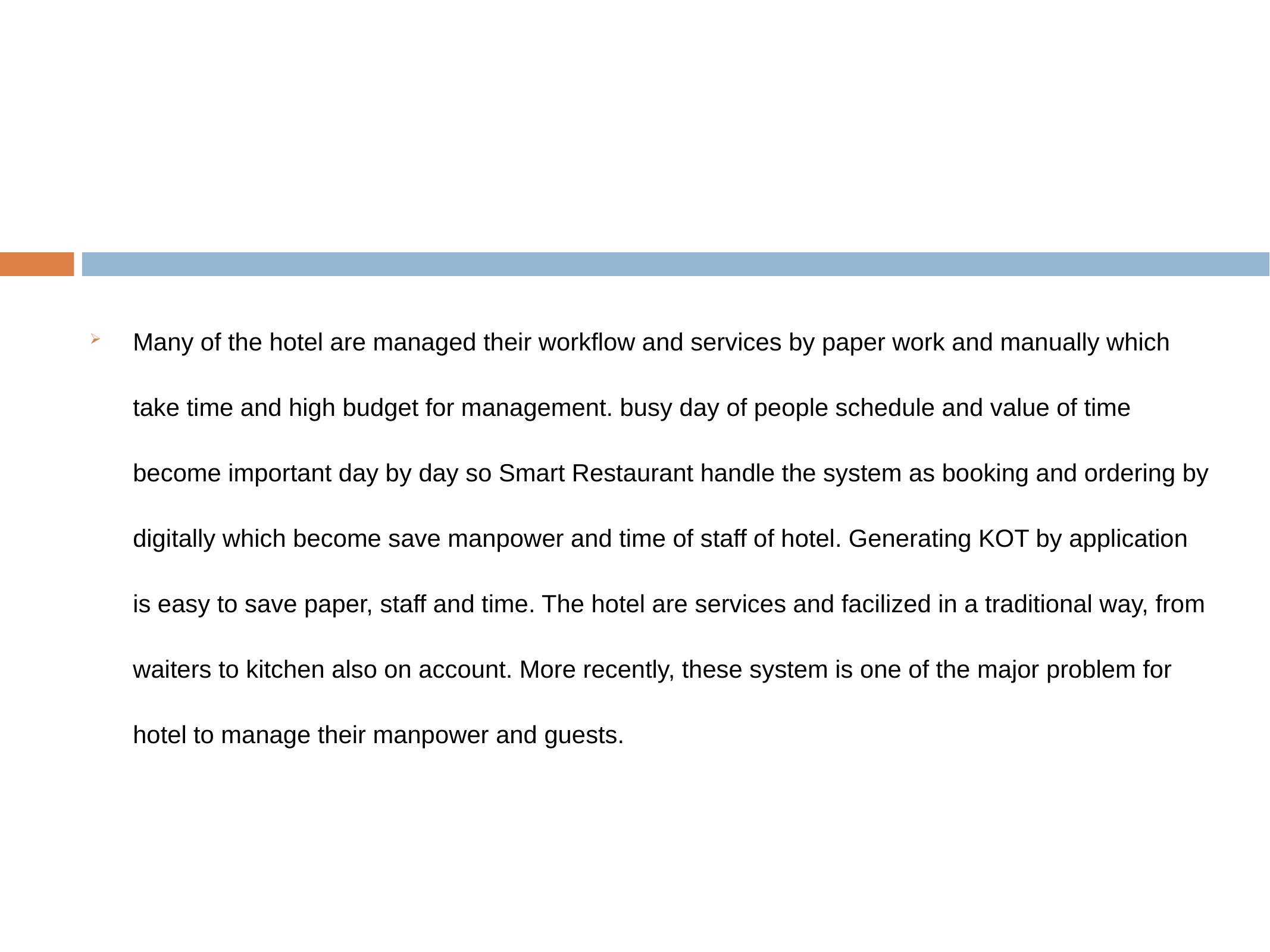

Many of the hotel are managed their workflow and services by paper work and manually which take time and high budget for management. busy day of people schedule and value of time become important day by day so Smart Restaurant handle the system as booking and ordering by digitally which become save manpower and time of staff of hotel. Generating KOT by application is easy to save paper, staff and time. The hotel are services and facilized in a traditional way, from waiters to kitchen also on account. More recently, these system is one of the major problem for hotel to manage their manpower and guests.